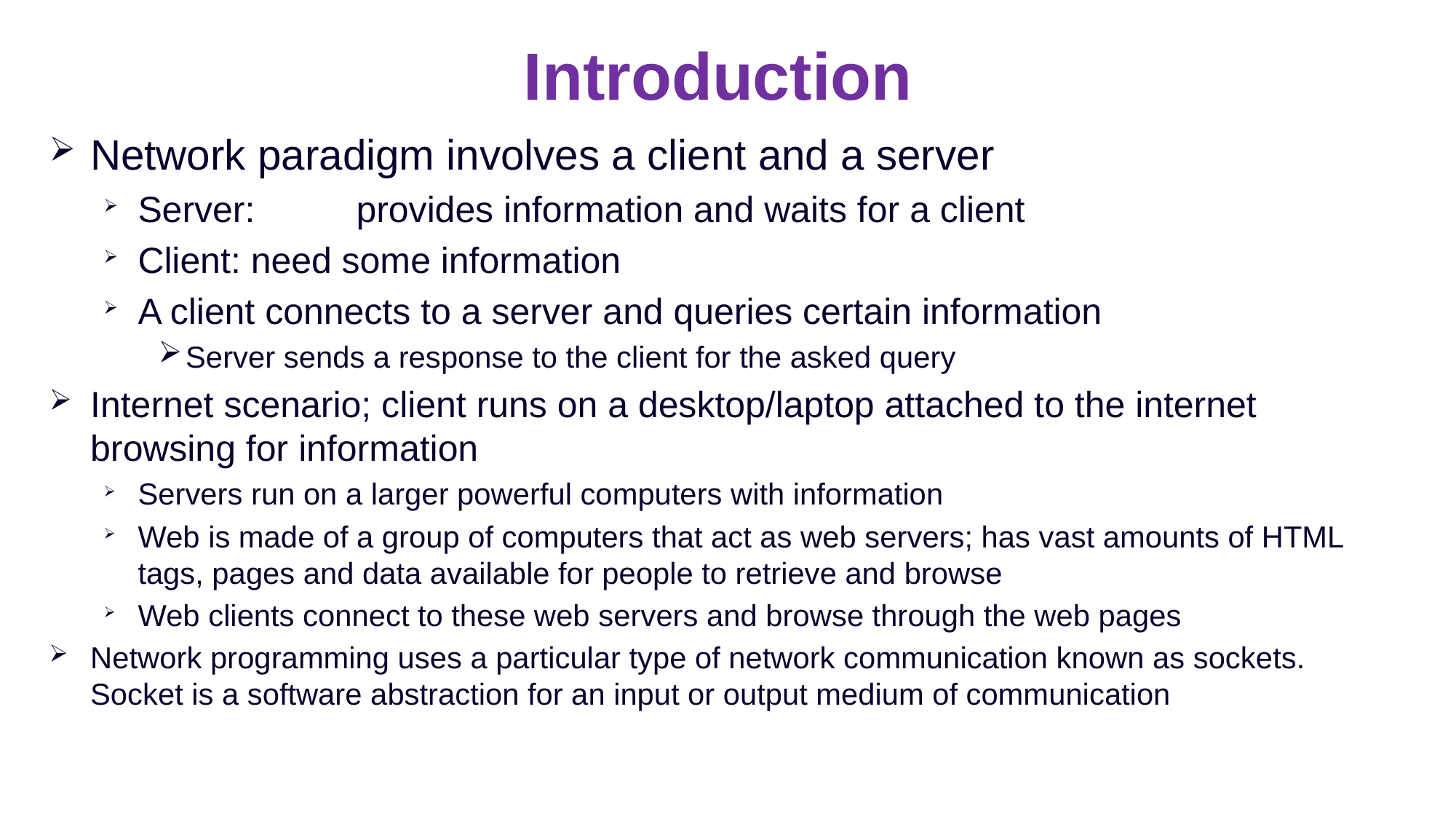

Introduction
# Introduction
Network paradigm involves a client and a server
Server:	provides information and waits for a client
Client: need some information
A client connects to a server and queries certain information
Server sends a response to the client for the asked query
Internet scenario; client runs on a desktop/laptop attached to the internet browsing for information
Servers run on a larger powerful computers with information
Web is made of a group of computers that act as web servers; has vast amounts of HTML tags, pages and data available for people to retrieve and browse
Web clients connect to these web servers and browse through the web pages
Network programming uses a particular type of network communication known as sockets. Socket is a software abstraction for an input or output medium of communication